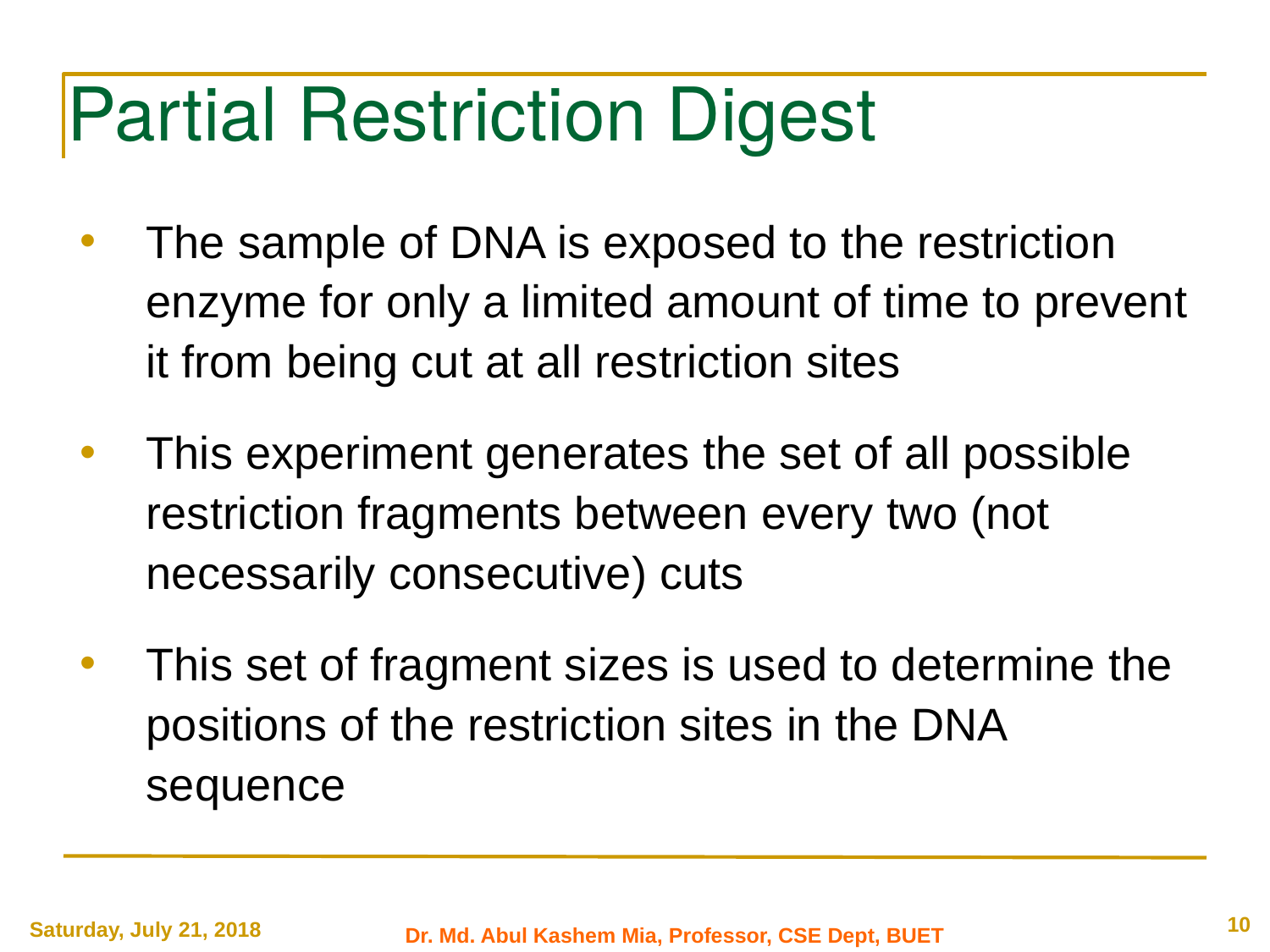

# Partial Restriction Digest
The sample of DNA is exposed to the restriction enzyme for only a limited amount of time to prevent it from being cut at all restriction sites
This experiment generates the set of all possible restriction fragments between every two (not necessarily consecutive) cuts
This set of fragment sizes is used to determine the positions of the restriction sites in the DNA sequence